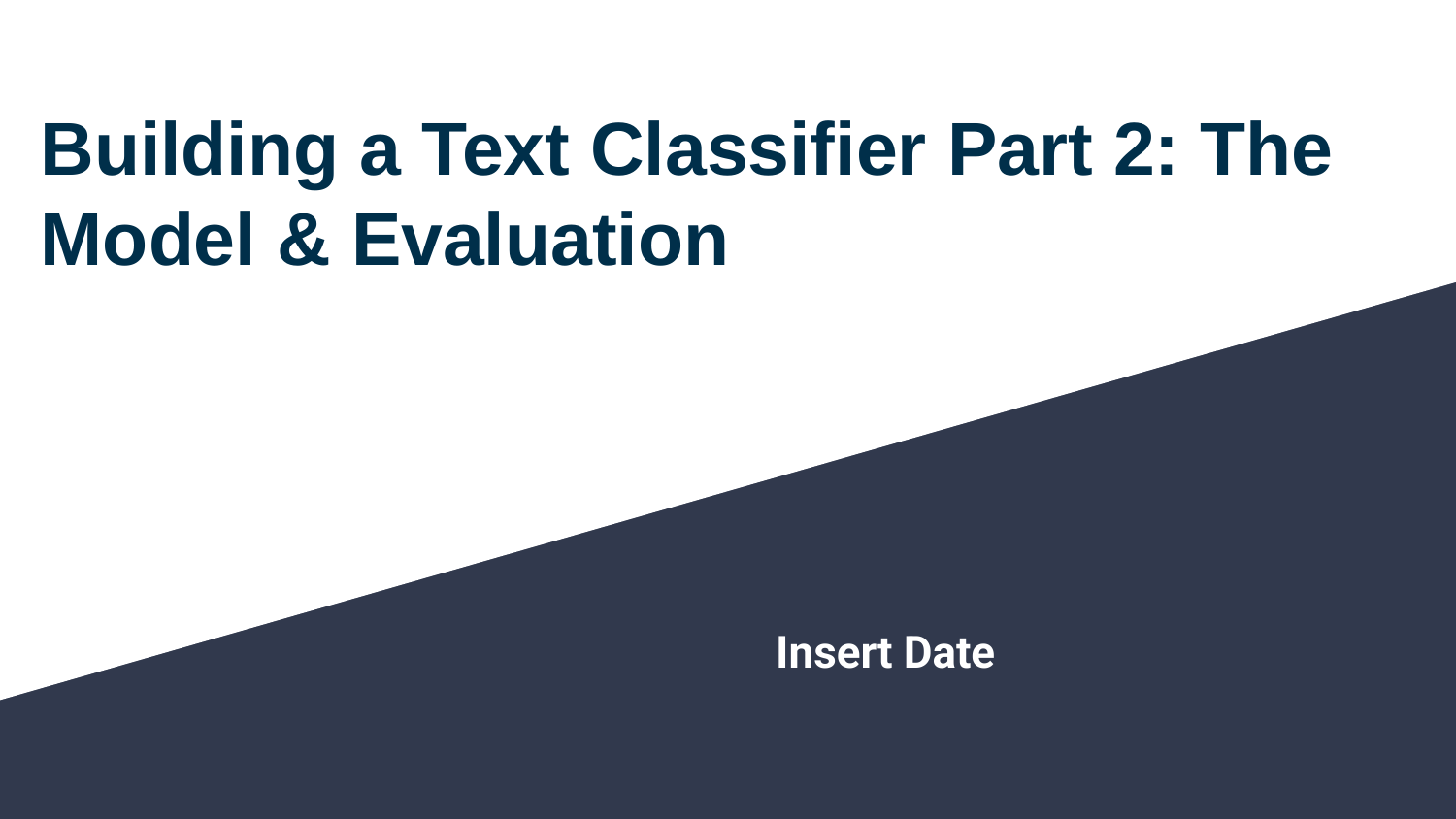

# Building a Text Classifier Part 2: The Model & Evaluation
Insert Date